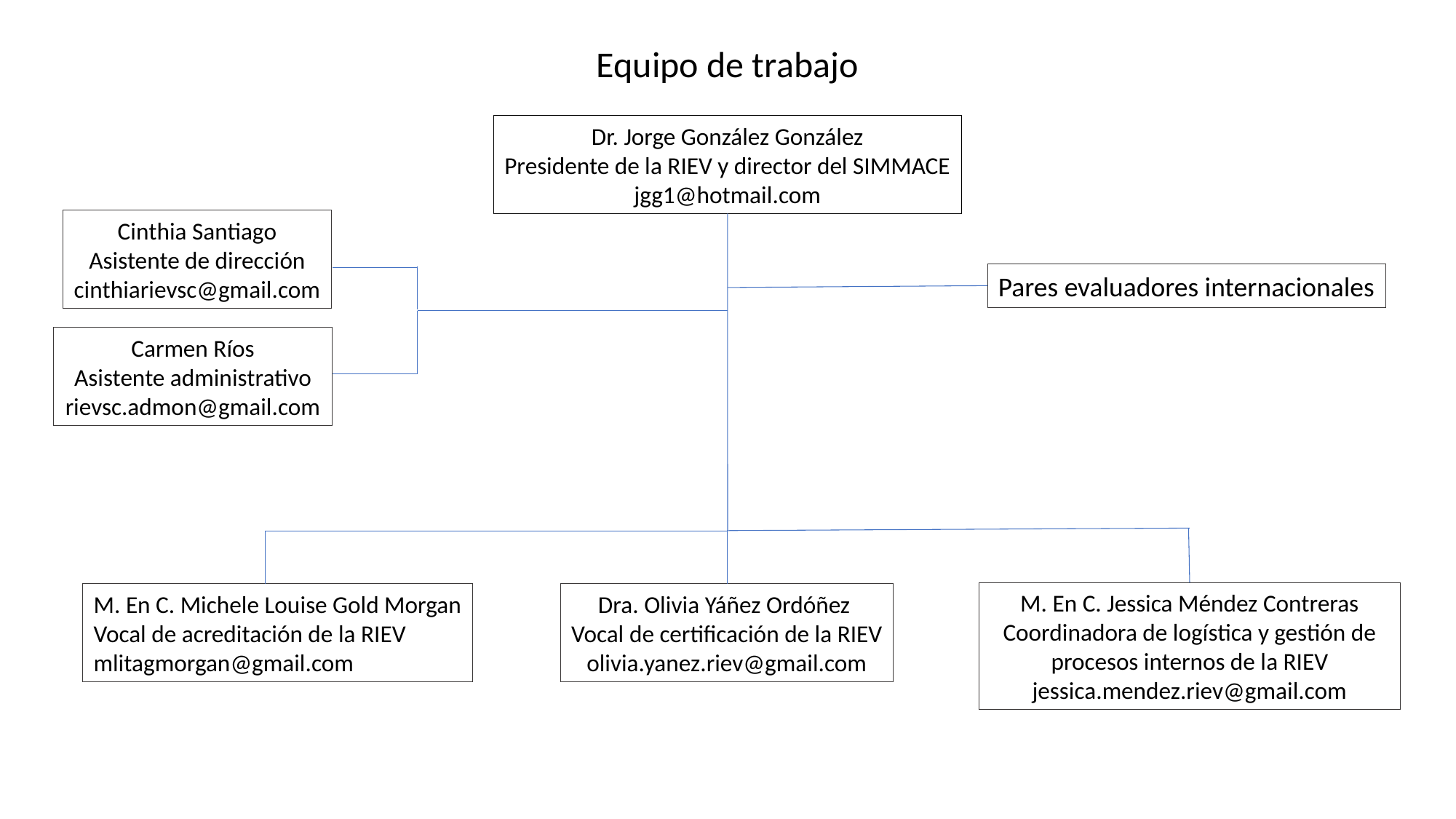

# Equipo de trabajo
Dr. Jorge González González
Presidente de la RIEV y director del SIMMACE
jgg1@hotmail.com
Cinthia Santiago
Asistente de dirección
cinthiarievsc@gmail.com
Pares evaluadores internacionales
Carmen Ríos
Asistente administrativo
rievsc.admon@gmail.com
M. En C. Jessica Méndez Contreras
Coordinadora de logística y gestión de procesos internos de la RIEV
jessica.mendez.riev@gmail.com
M. En C. Michele Louise Gold Morgan
Vocal de acreditación de la RIEV
mlitagmorgan@gmail.com
Dra. Olivia Yáñez Ordóñez
Vocal de certificación de la RIEV
olivia.yanez.riev@gmail.com